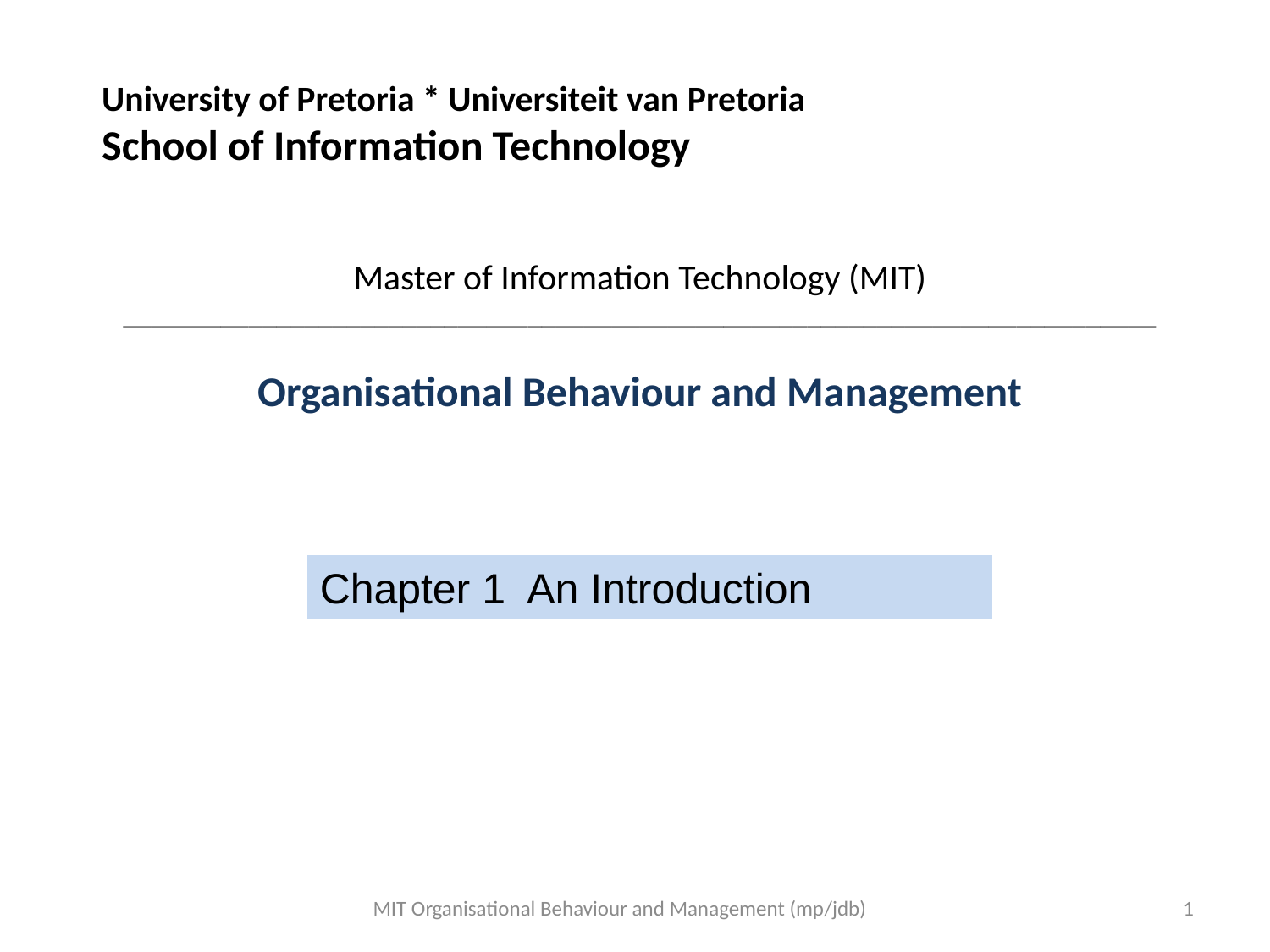

University of Pretoria * Universiteit van Pretoria
School of Information Technology
Master of Information Technology (MIT)
__________________________________________________________________________

Organisational Behaviour and Management
Chapter 1  An Introduction
MIT Organisational Behaviour and Management (mp/jdb)
1